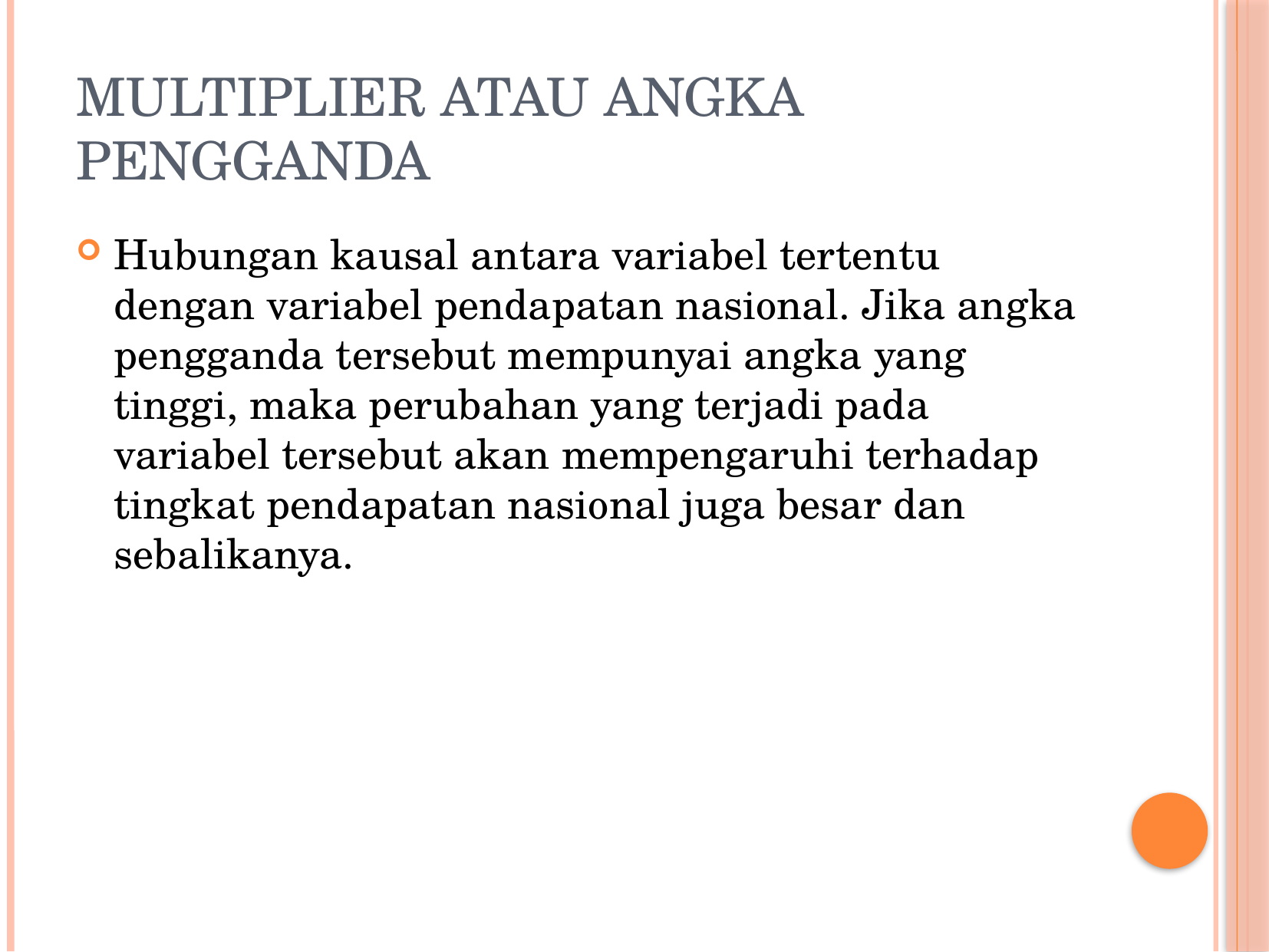

# Multiplier atau Angka Pengganda
Hubungan kausal antara variabel tertentu dengan variabel pendapatan nasional. Jika angka pengganda tersebut mempunyai angka yang tinggi, maka perubahan yang terjadi pada variabel tersebut akan mempengaruhi terhadap tingkat pendapatan nasional juga besar dan sebalikanya.